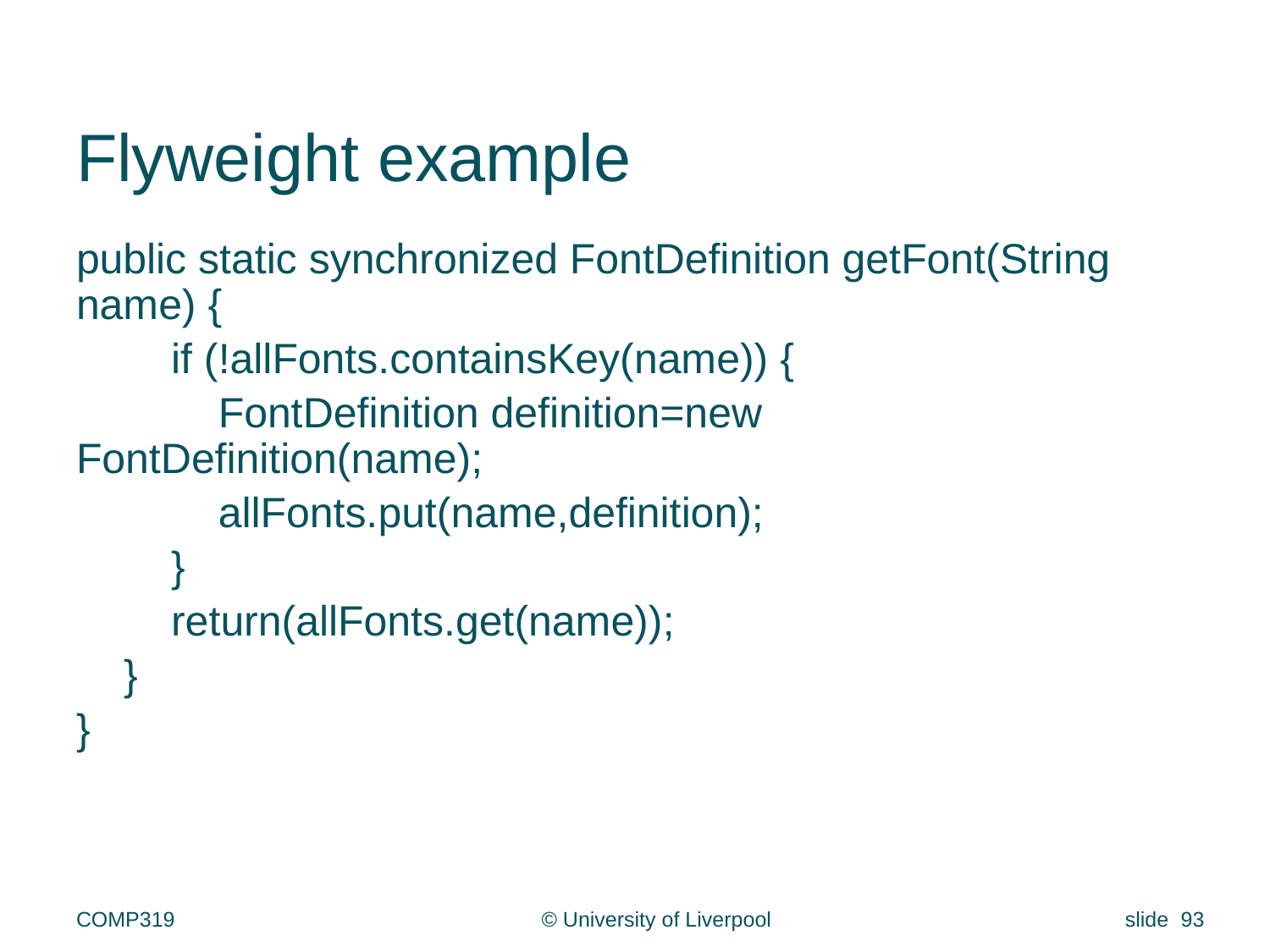

# Flyweight example
public static synchronized FontDefinition getFont(String name) {
        if (!allFonts.containsKey(name)) {
            FontDefinition definition=new FontDefinition(name);
            allFonts.put(name,definition);
        }
        return(allFonts.get(name));
    }
}

COMP319
© University of Liverpool
slide  93